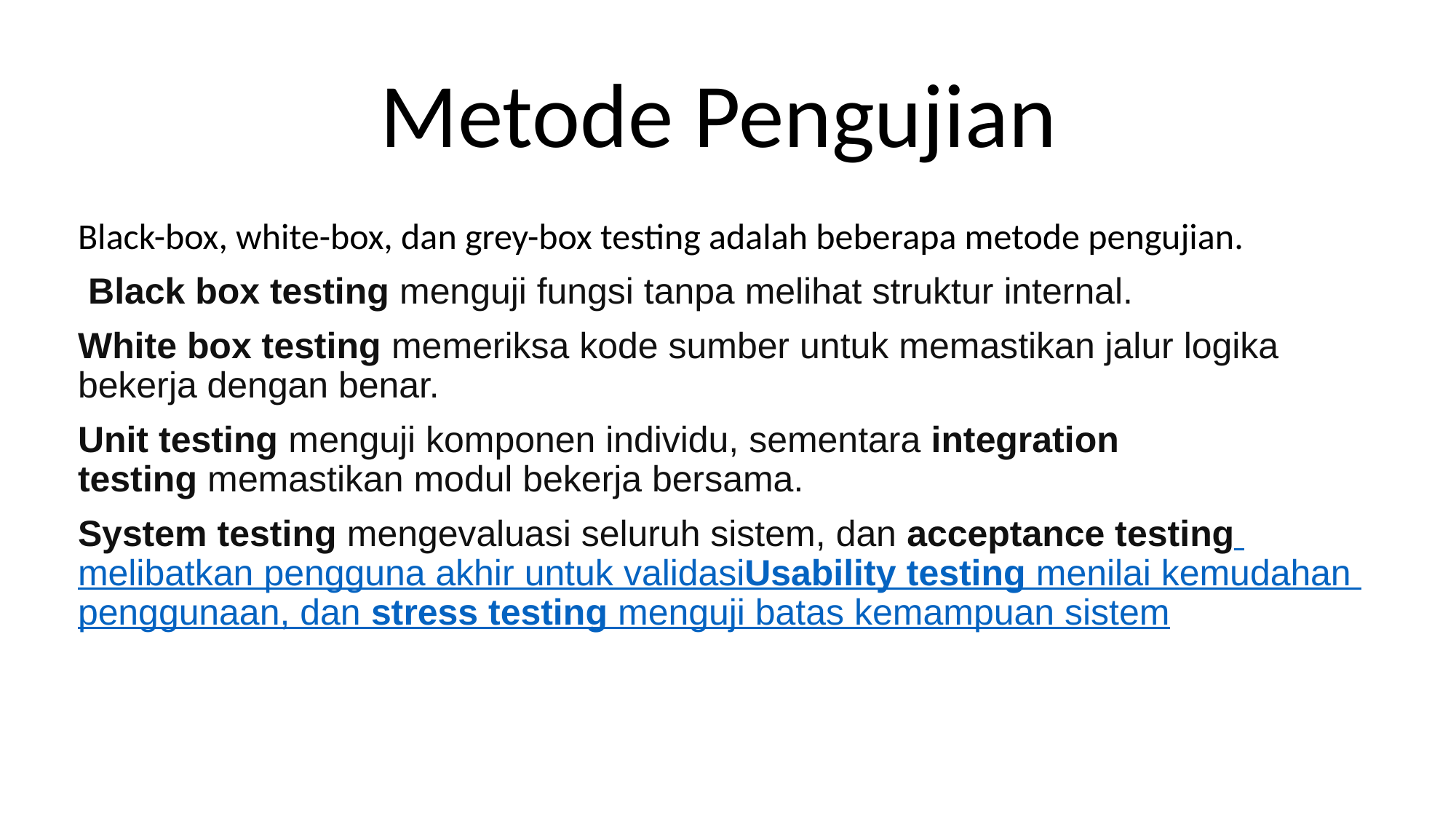

# Metode Pengujian
Black-box, white-box, dan grey-box testing adalah beberapa metode pengujian.
 Black box testing menguji fungsi tanpa melihat struktur internal.
White box testing memeriksa kode sumber untuk memastikan jalur logika bekerja dengan benar.
Unit testing menguji komponen individu, sementara integration testing memastikan modul bekerja bersama.
System testing mengevaluasi seluruh sistem, dan acceptance testing melibatkan pengguna akhir untuk validasiUsability testing menilai kemudahan penggunaan, dan stress testing menguji batas kemampuan sistem